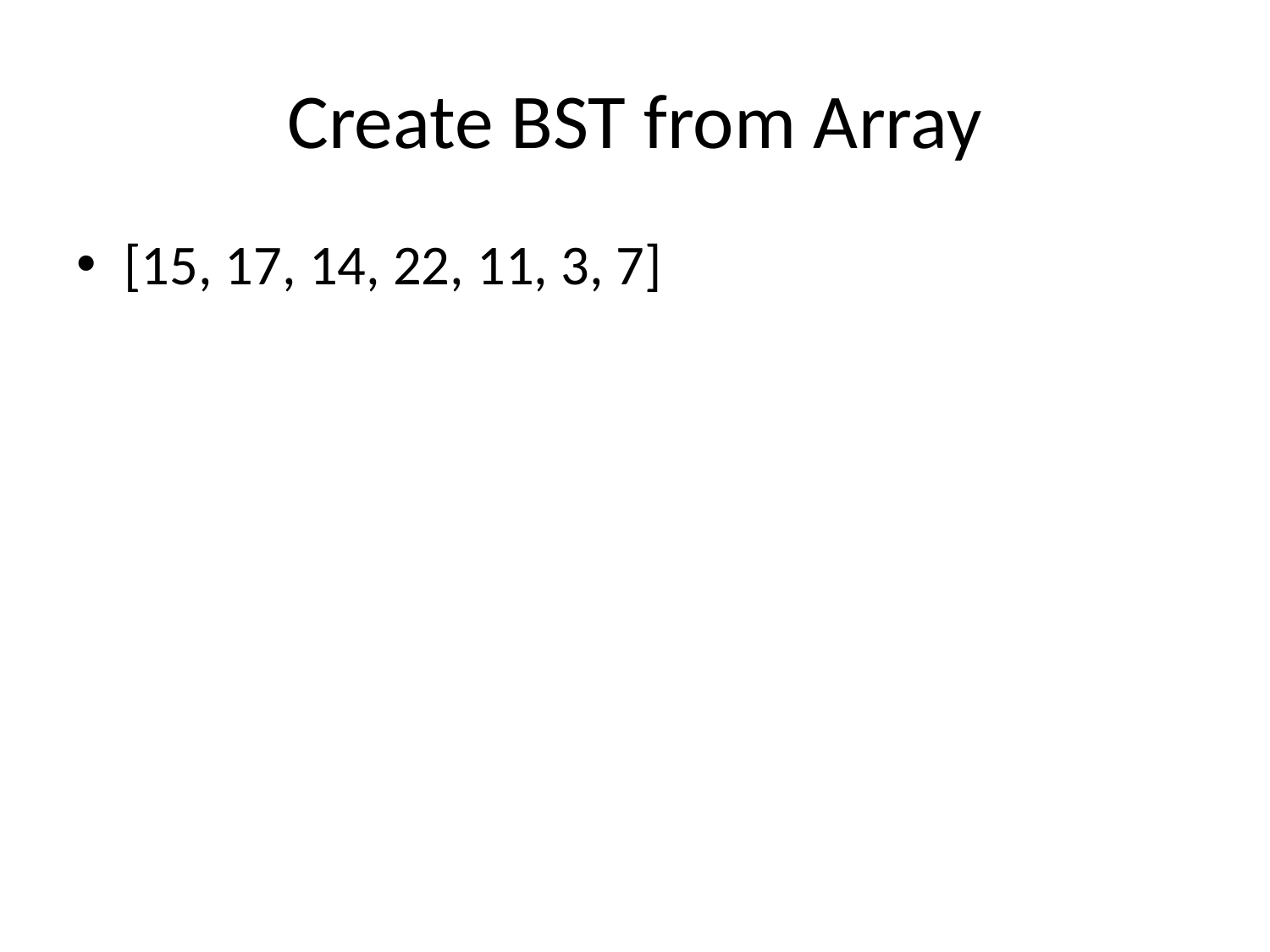

# Create BST from Array
[15, 17, 14, 22, 11, 3, 7]